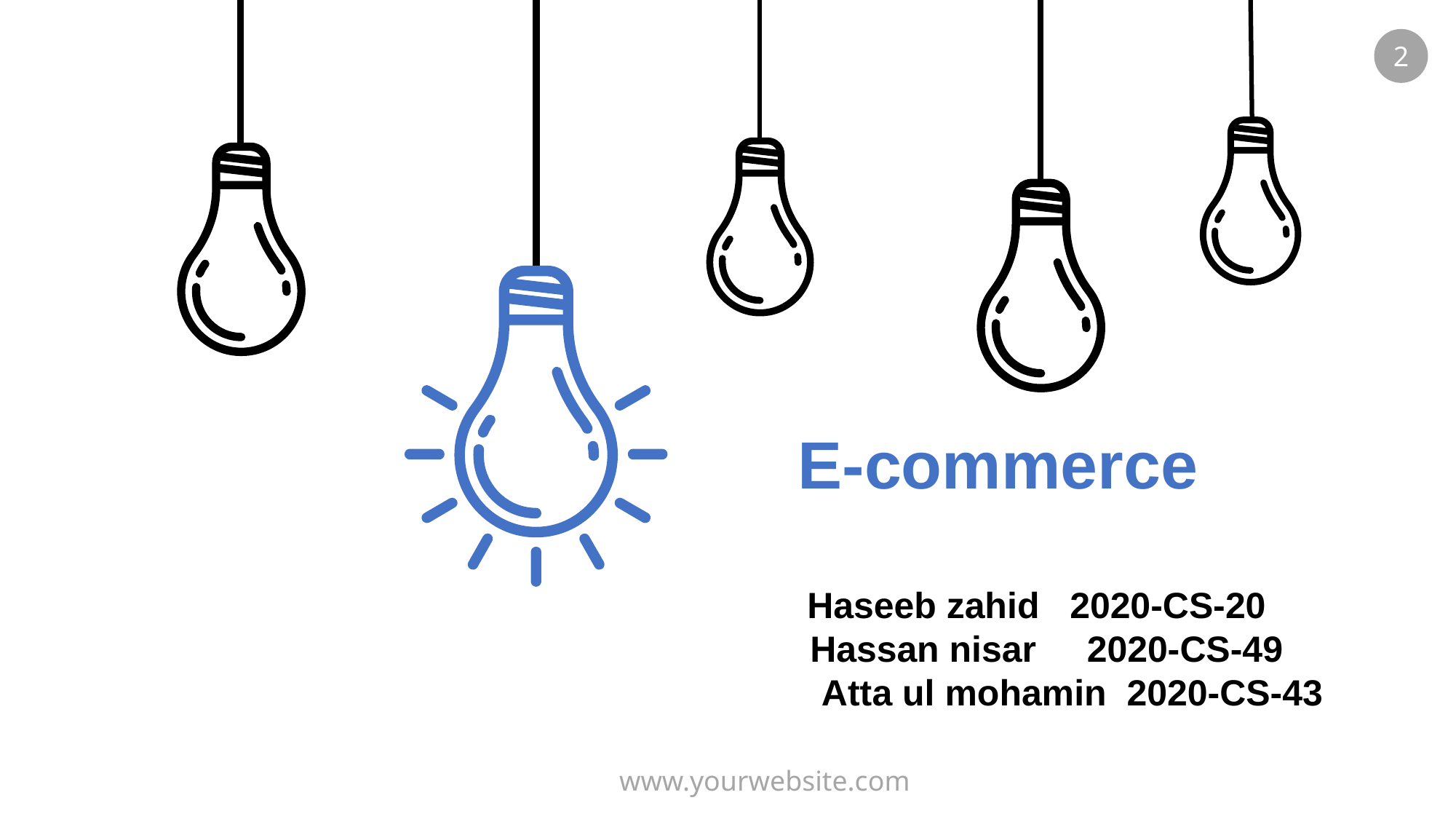

2

   E-commerce

             Haseeb zahid   2020-CS-20
               Hassan nisar     2020-CS-49
                    Atta ul mohamin  2020-CS-43
www.yourwebsite.com